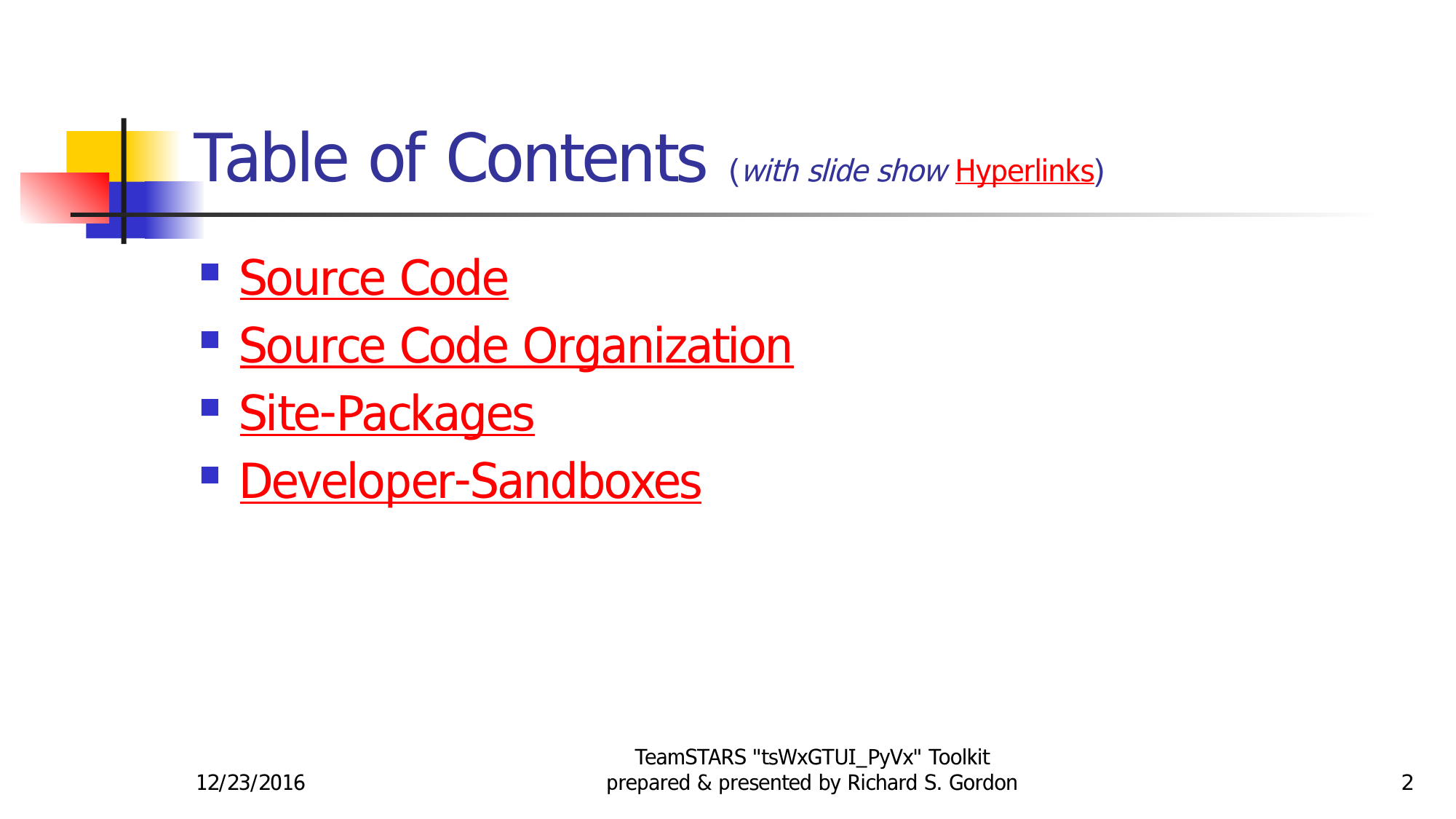

# Table of Contents (with slide show Hyperlinks)
Source Code
Source Code Organization
Site-Packages
Developer-Sandboxes

12/23/2016
TeamSTARS "tsWxGTUI_PyVx" Toolkit prepared & presented by Richard S. Gordon
2